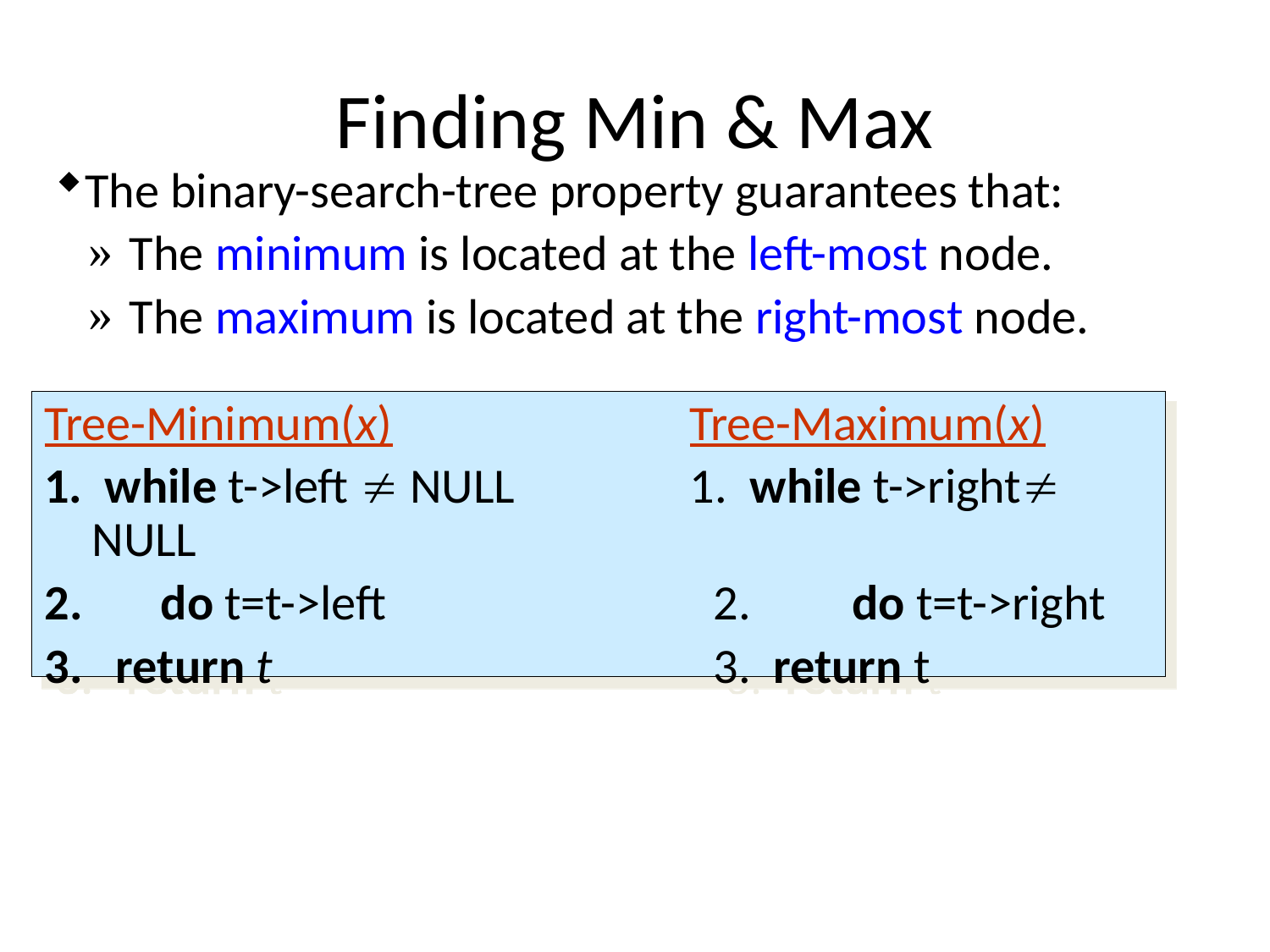

# Finding Min & Max
The binary-search-tree property guarantees that:
 The minimum is located at the left-most node.
 The maximum is located at the right-most node.
Tree-Minimum(x) 		        Tree-Maximum(x)
1.  while t->left ≠ NULL	        1.  while t->right≠ NULL
    do t=t->left		        2.         do t=t->right
return t 			        3.  return t